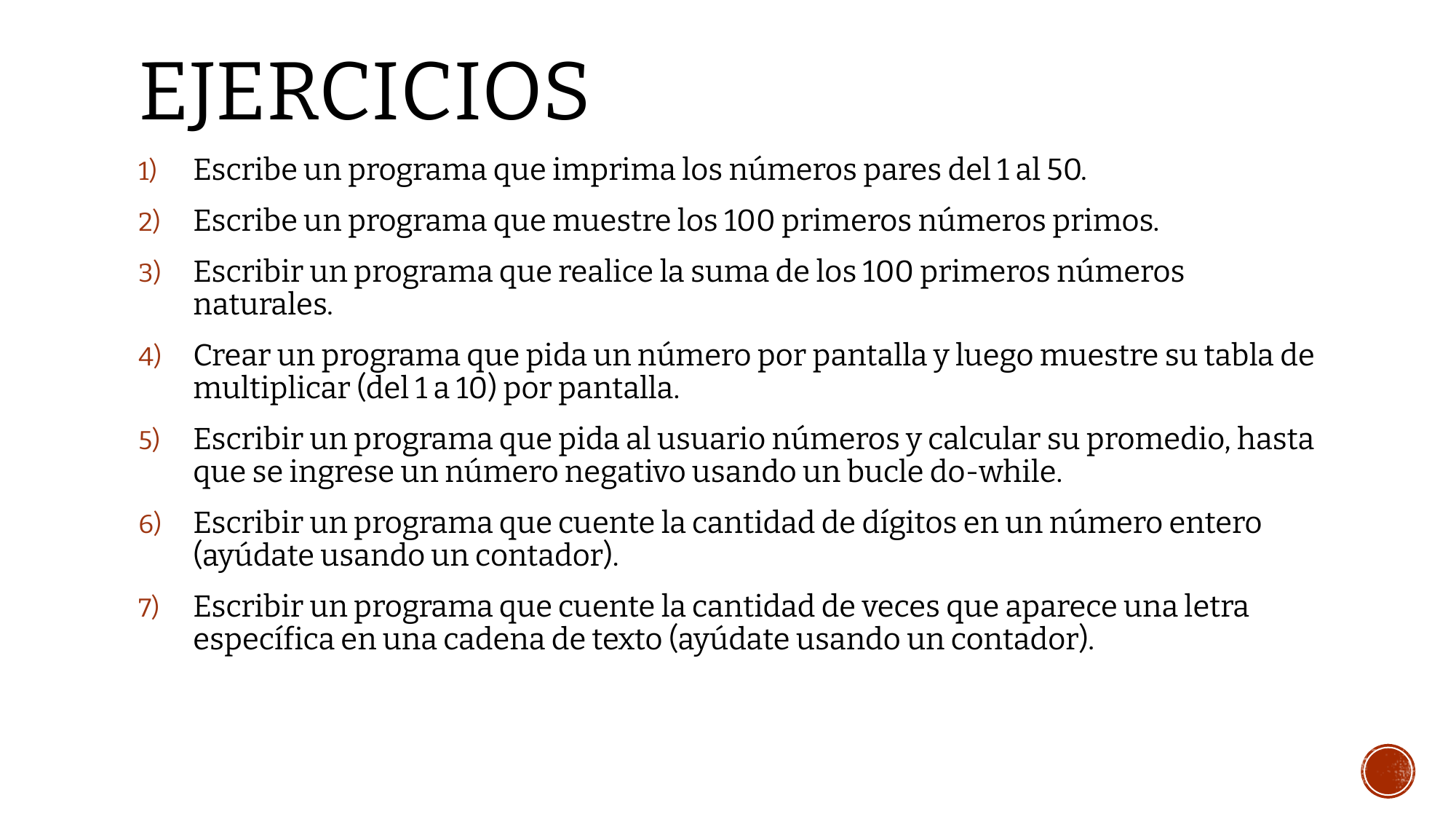

# ejercicios
Escribe un programa que imprima los números pares del 1 al 50.
Escribe un programa que muestre los 100 primeros números primos.
Escribir un programa que realice la suma de los 100 primeros números naturales.
Crear un programa que pida un número por pantalla y luego muestre su tabla de multiplicar (del 1 a 10) por pantalla.
Escribir un programa que pida al usuario números y calcular su promedio, hasta que se ingrese un número negativo usando un bucle do-while.
Escribir un programa que cuente la cantidad de dígitos en un número entero (ayúdate usando un contador).
Escribir un programa que cuente la cantidad de veces que aparece una letra específica en una cadena de texto (ayúdate usando un contador).